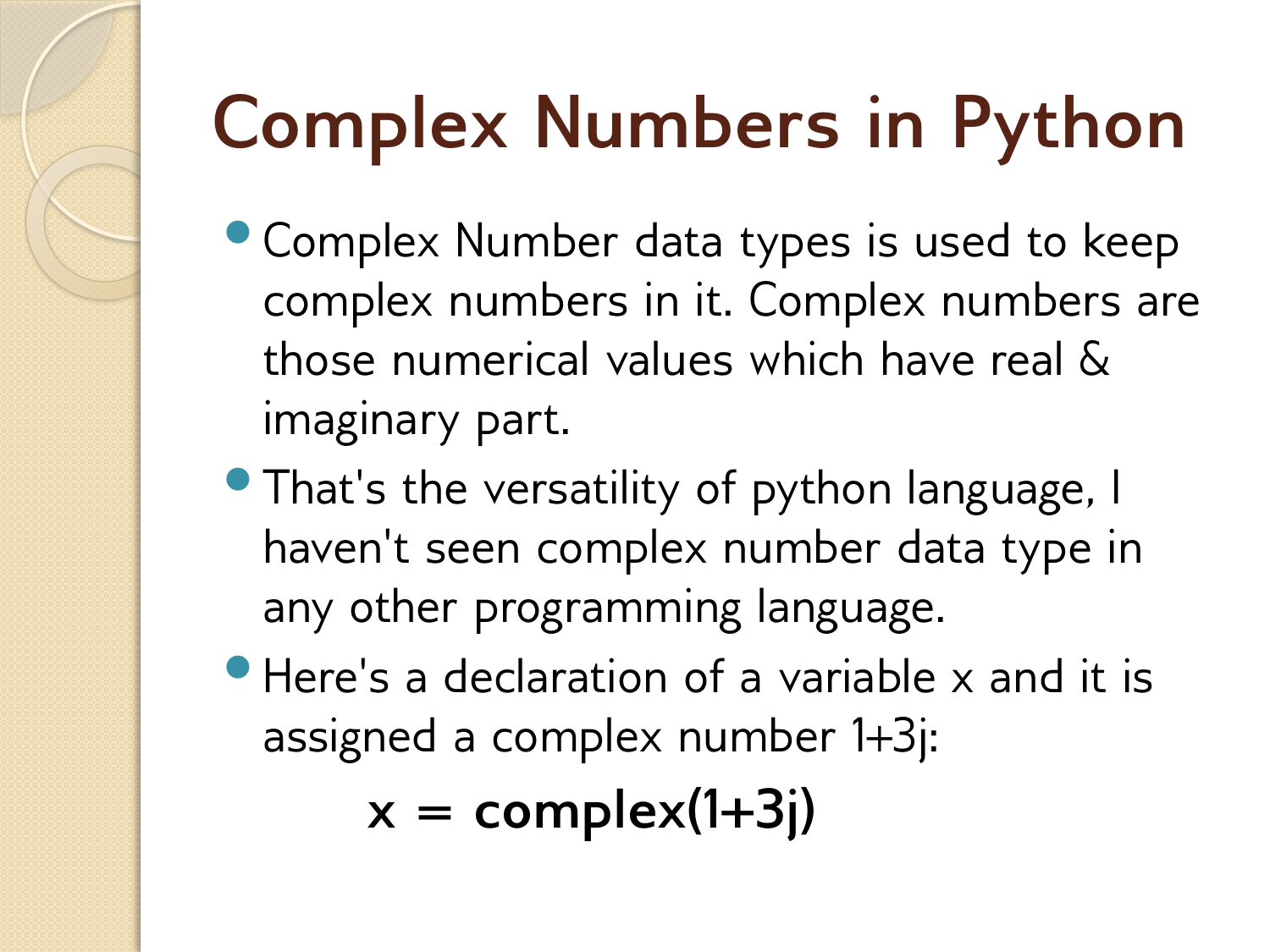

# Complex Numbers in Python
Complex Number data types is used to keep complex numbers in it. Complex numbers are those numerical values which have real & imaginary part.
That's the versatility of python language, I haven't seen complex number data type in any other programming language.
Here's a declaration of a variable x and it is assigned a complex number 1+3j:
   	 x = complex(1+3j)